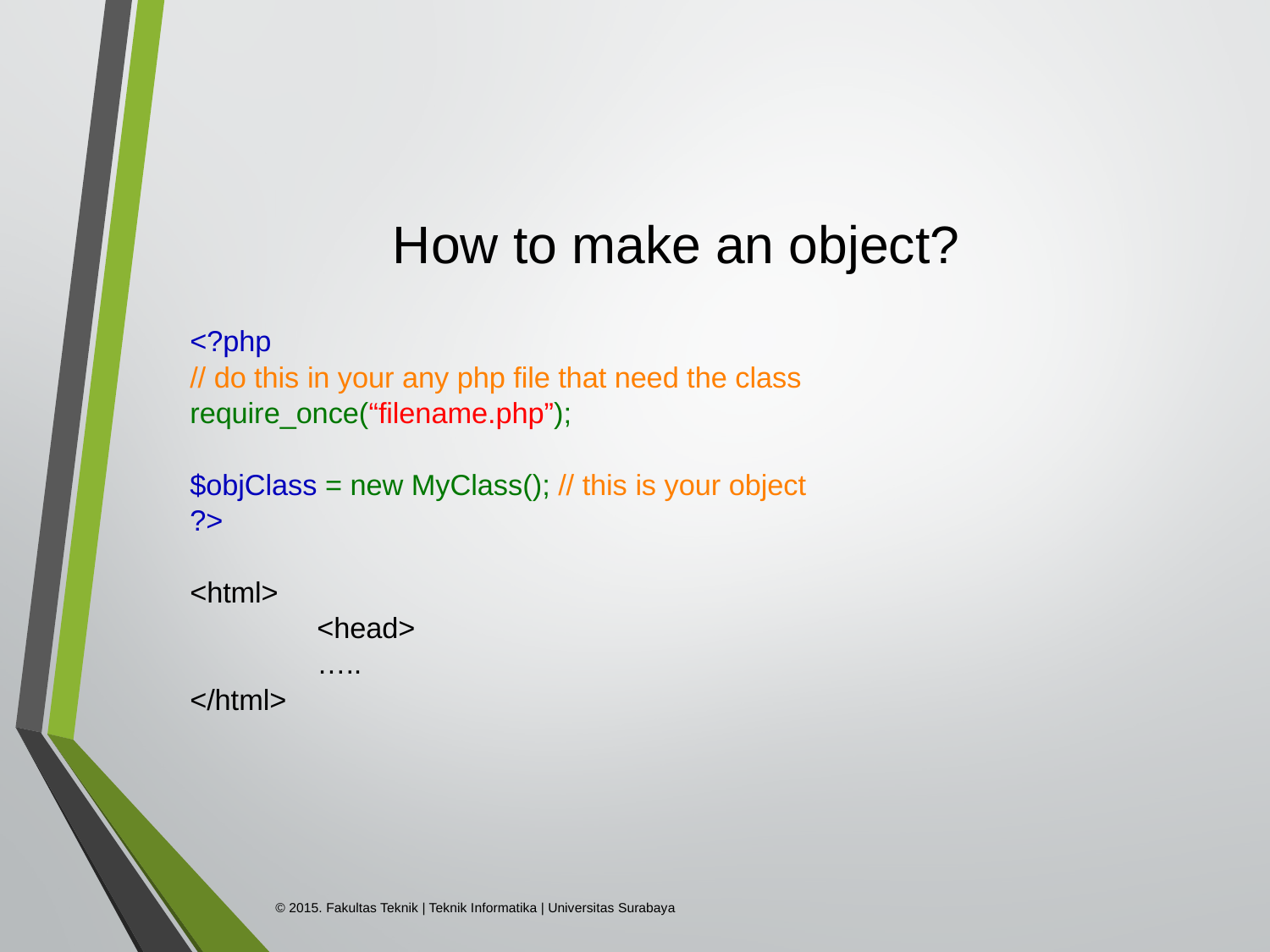

# How to make an object?
<?php
// do this in your any php file that need the class
require_once(“filename.php”);

$objClass = new MyClass(); // this is your object
?>

<html>
	<head>
	…..
</html>
© 2015. Fakultas Teknik | Teknik Informatika | Universitas Surabaya